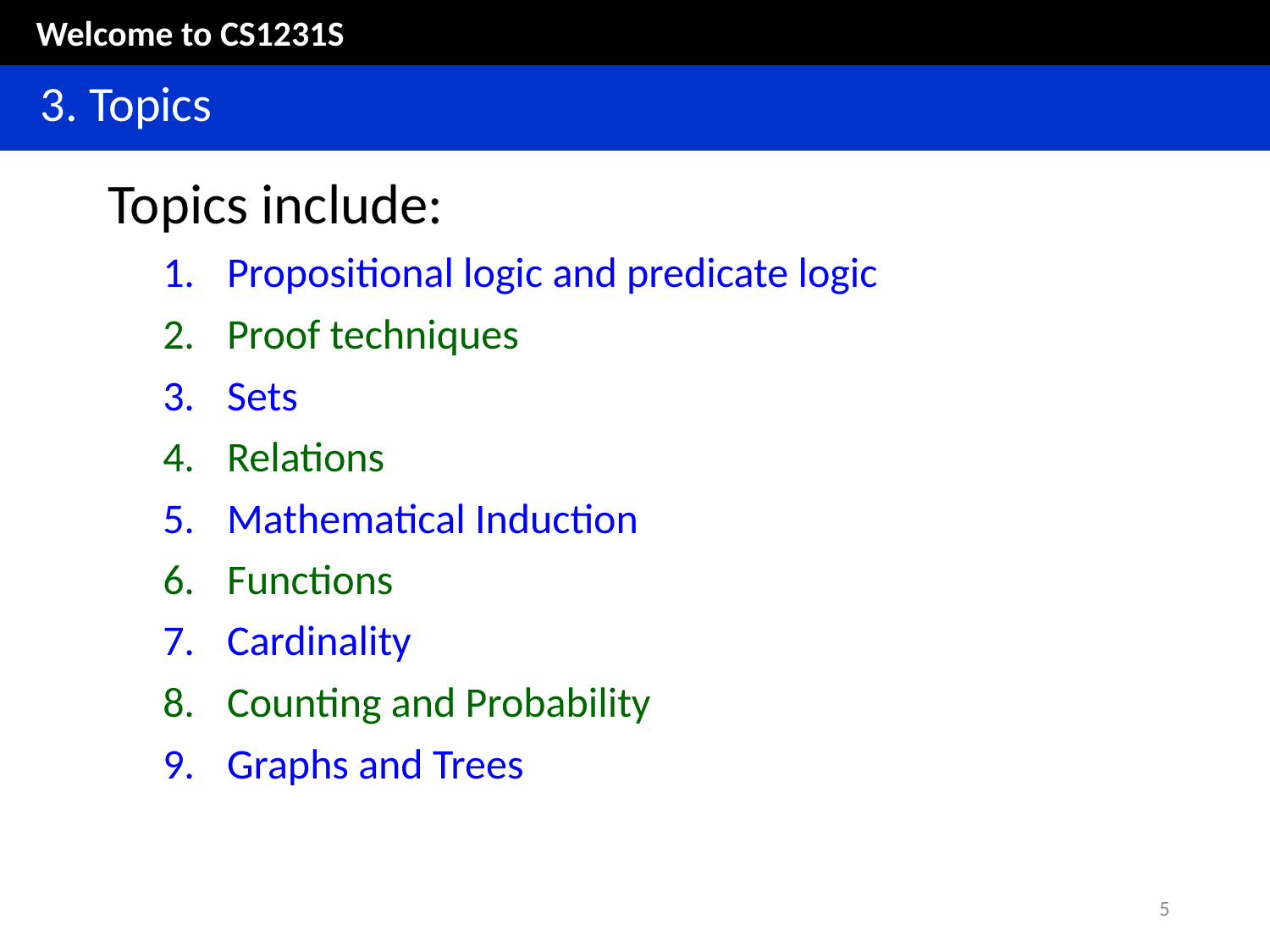

Welcome to CS1231S
	3. Topics
Topics include:
Propositional logic and predicate logic
Proof techniques
Sets
Relations
Mathematical Induction
Functions
Cardinality
Counting and Probability
Graphs and Trees
5